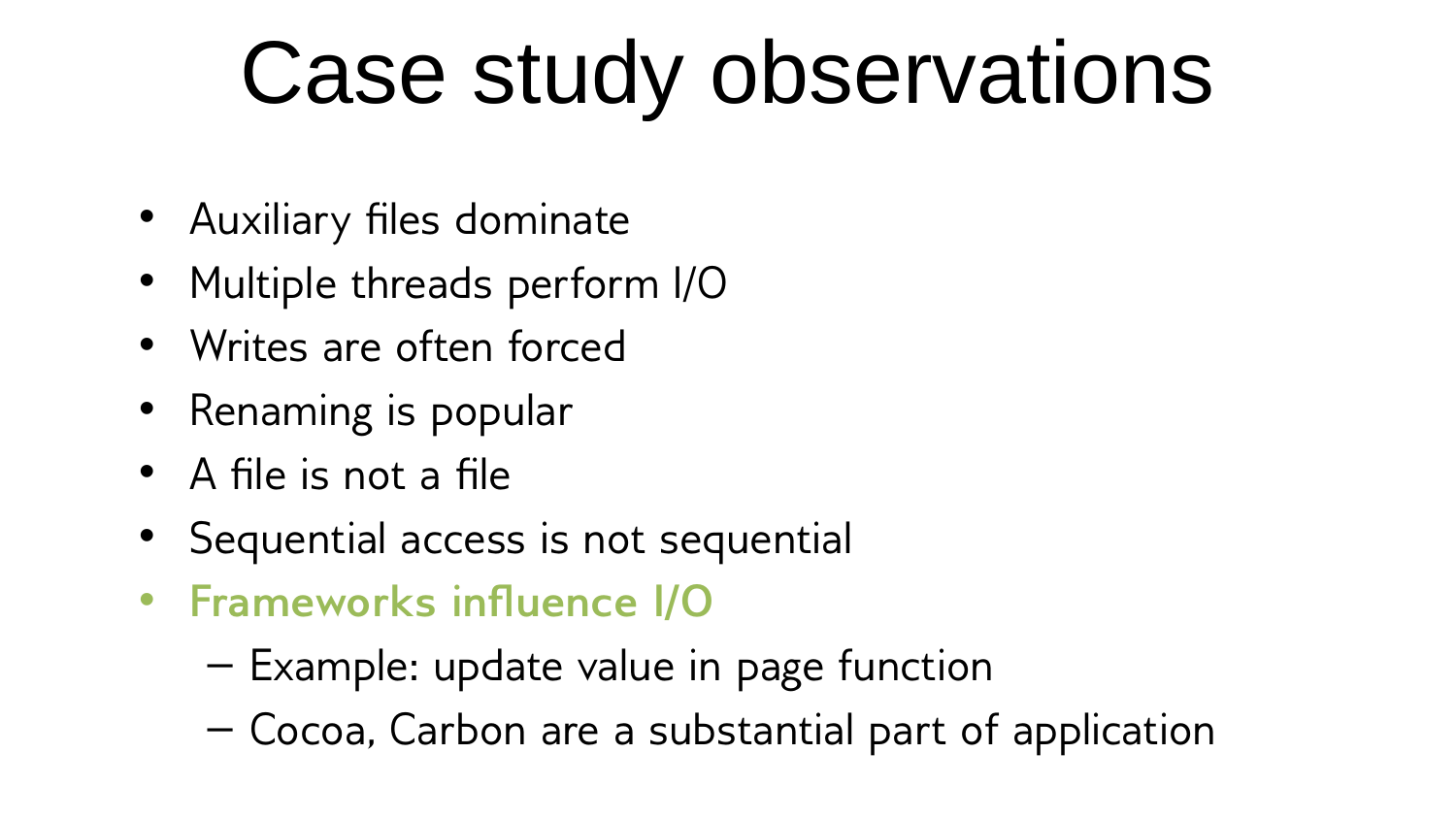

# Case study observations
Auxiliary files dominate
Multiple threads perform I/O
Writes are often forced
Renaming is popular
A file is not a file
Sequential access is not sequential
Frameworks influence I/O
Example: update value in page function
Cocoa, Carbon are a substantial part of application